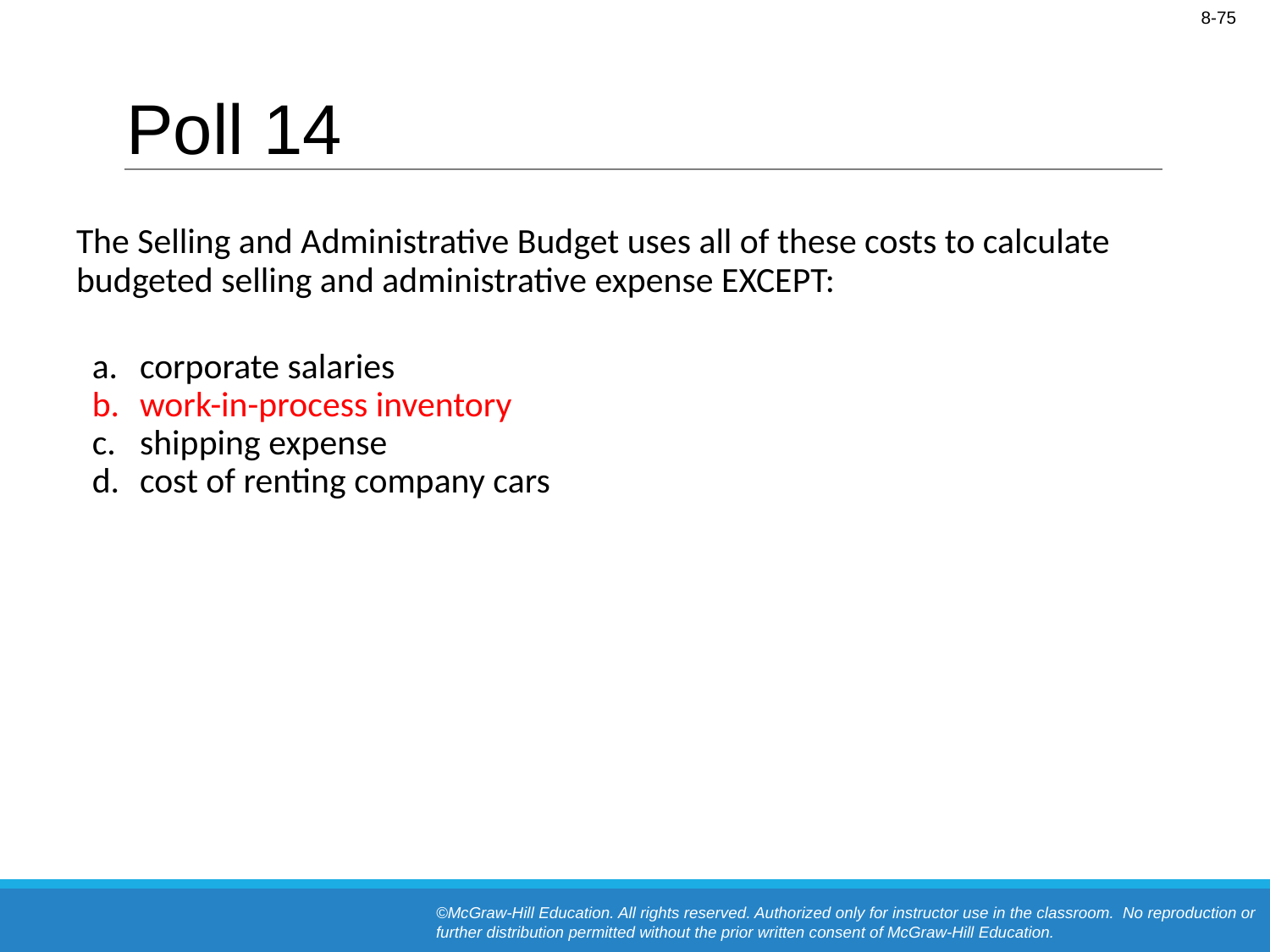

# Poll 14
The Selling and Administrative Budget uses all of these costs to calculate budgeted selling and administrative expense EXCEPT:

corporate salaries
work-in-process inventory
shipping expense
cost of renting company cars